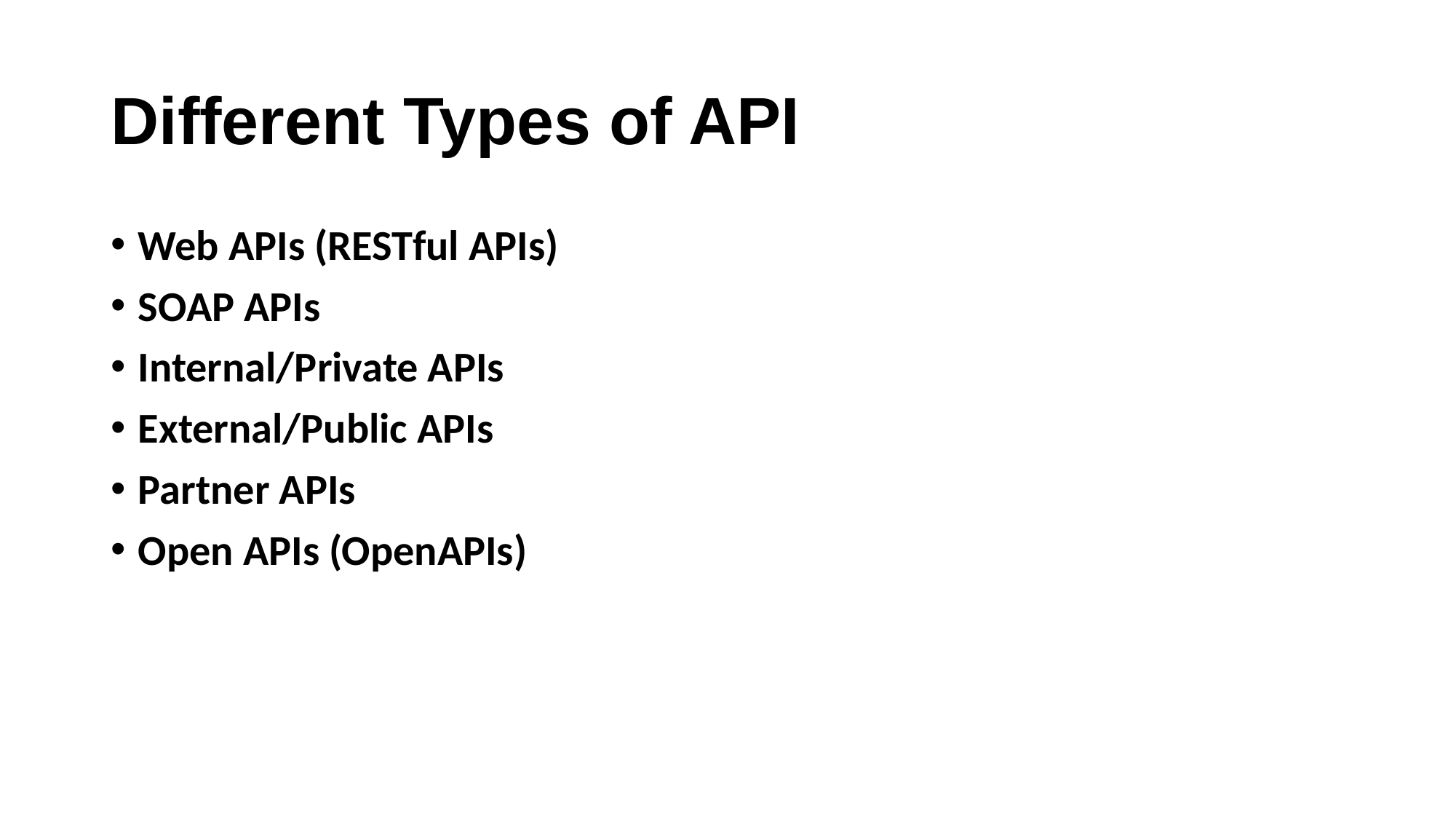

# Different Types of API
Web APIs (RESTful APIs)
SOAP APIs
Internal/Private APIs
External/Public APIs
Partner APIs
Open APIs (OpenAPIs)